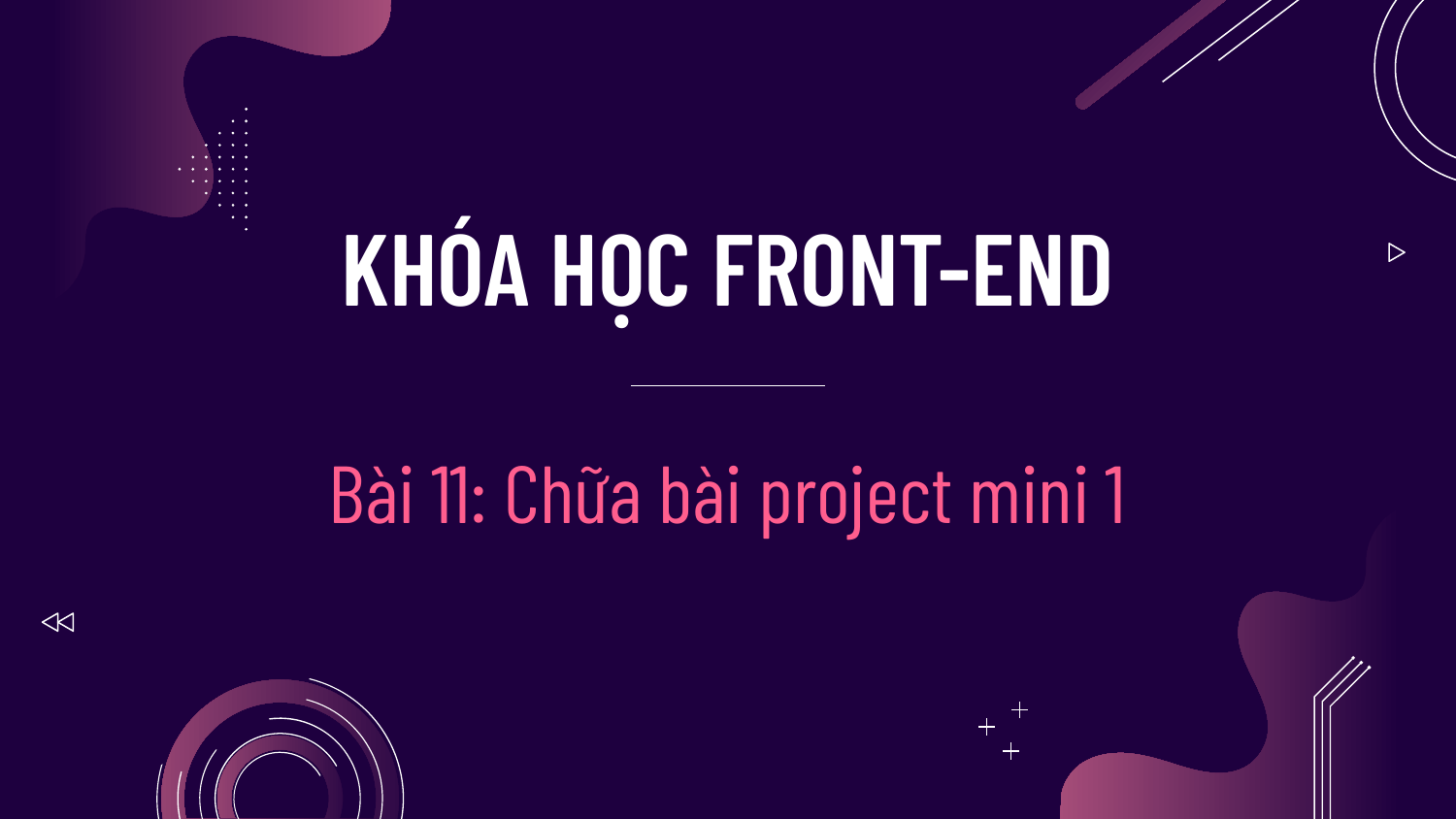

# KHÓA HỌC FRONT-END Bài 11: Chữa bài project mini 1